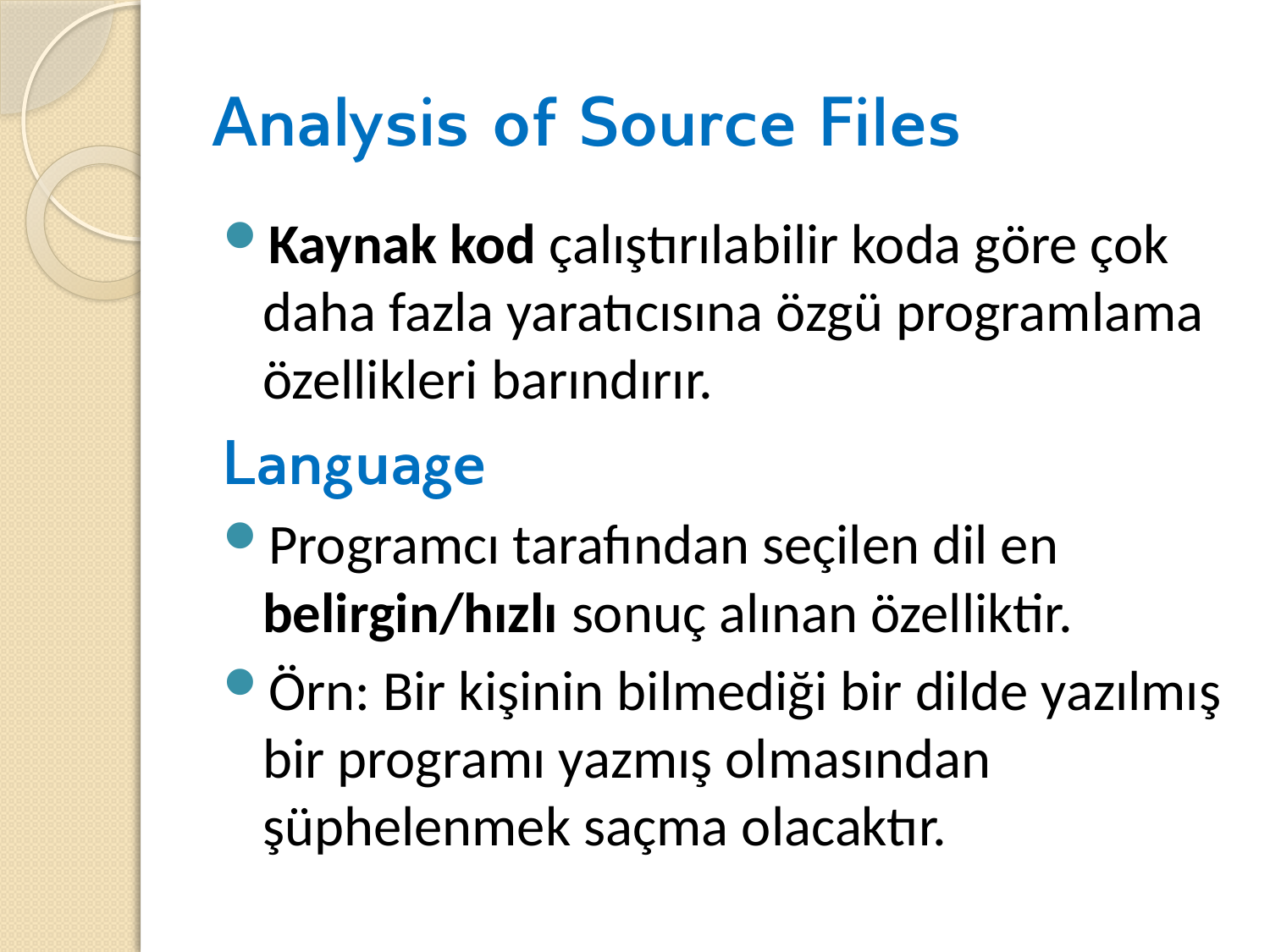

# Analysis of Source Files
Kaynak kod çalıştırılabilir koda göre çok daha fazla yaratıcısına özgü programlama özellikleri barındırır.
Language
Programcı tarafından seçilen dil en belirgin/hızlı sonuç alınan özelliktir.
Örn: Bir kişinin bilmediği bir dilde yazılmış bir programı yazmış olmasından şüphelenmek saçma olacaktır.